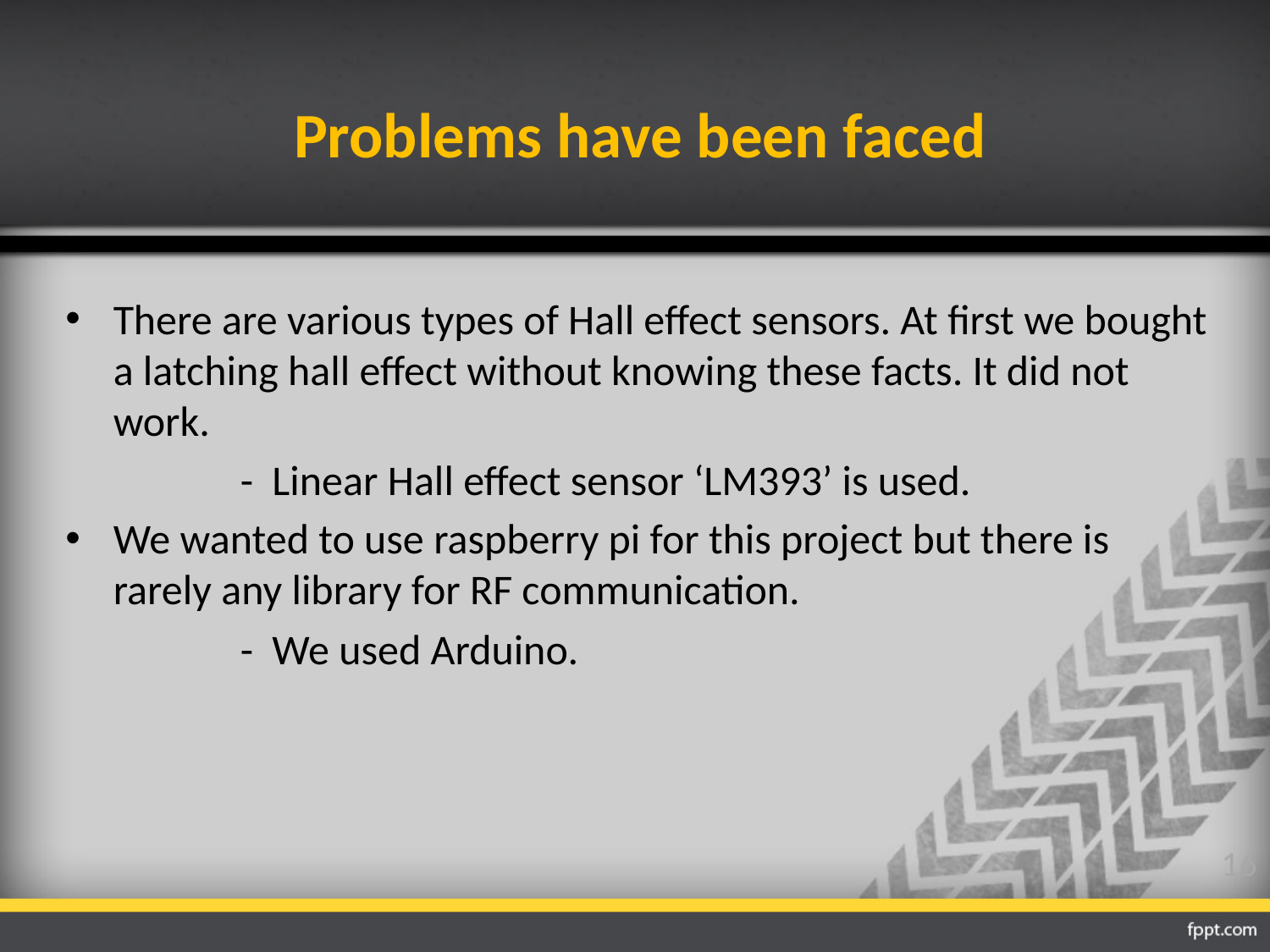

# Problems have been faced
There are various types of Hall effect sensors. At first we bought a latching hall effect without knowing these facts. It did not work.
		-  Linear Hall effect sensor ‘LM393’ is used.
We wanted to use raspberry pi for this project but there is rarely any library for RF communication.
		-  We used Arduino.
16